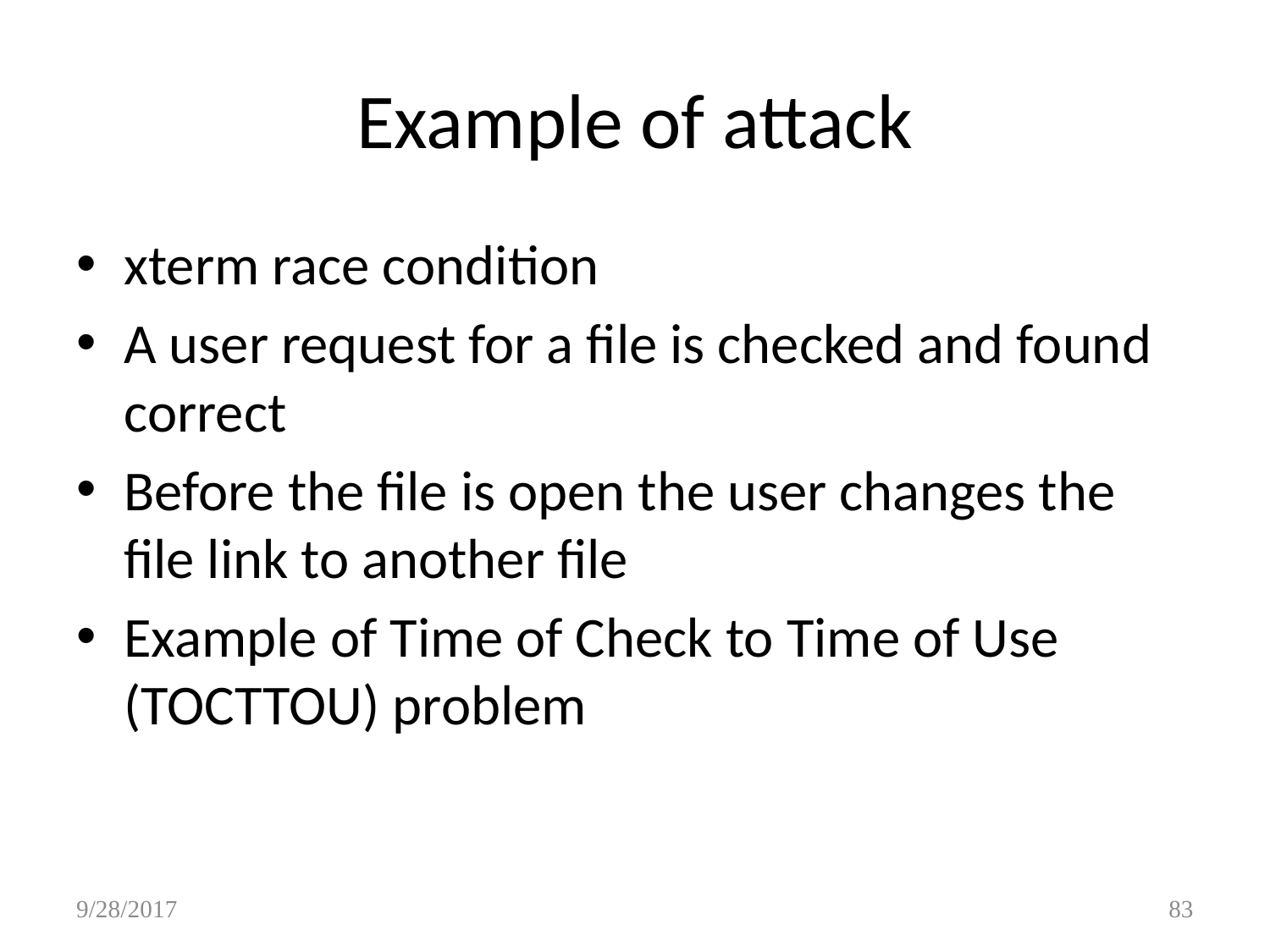

Example of attack
xterm race condition
A user request for a file is checked and found correct
Before the file is open the user changes the file link to another file
Example of Time of Check to Time of Use (TOCTTOU) problem

9/28/2017
83